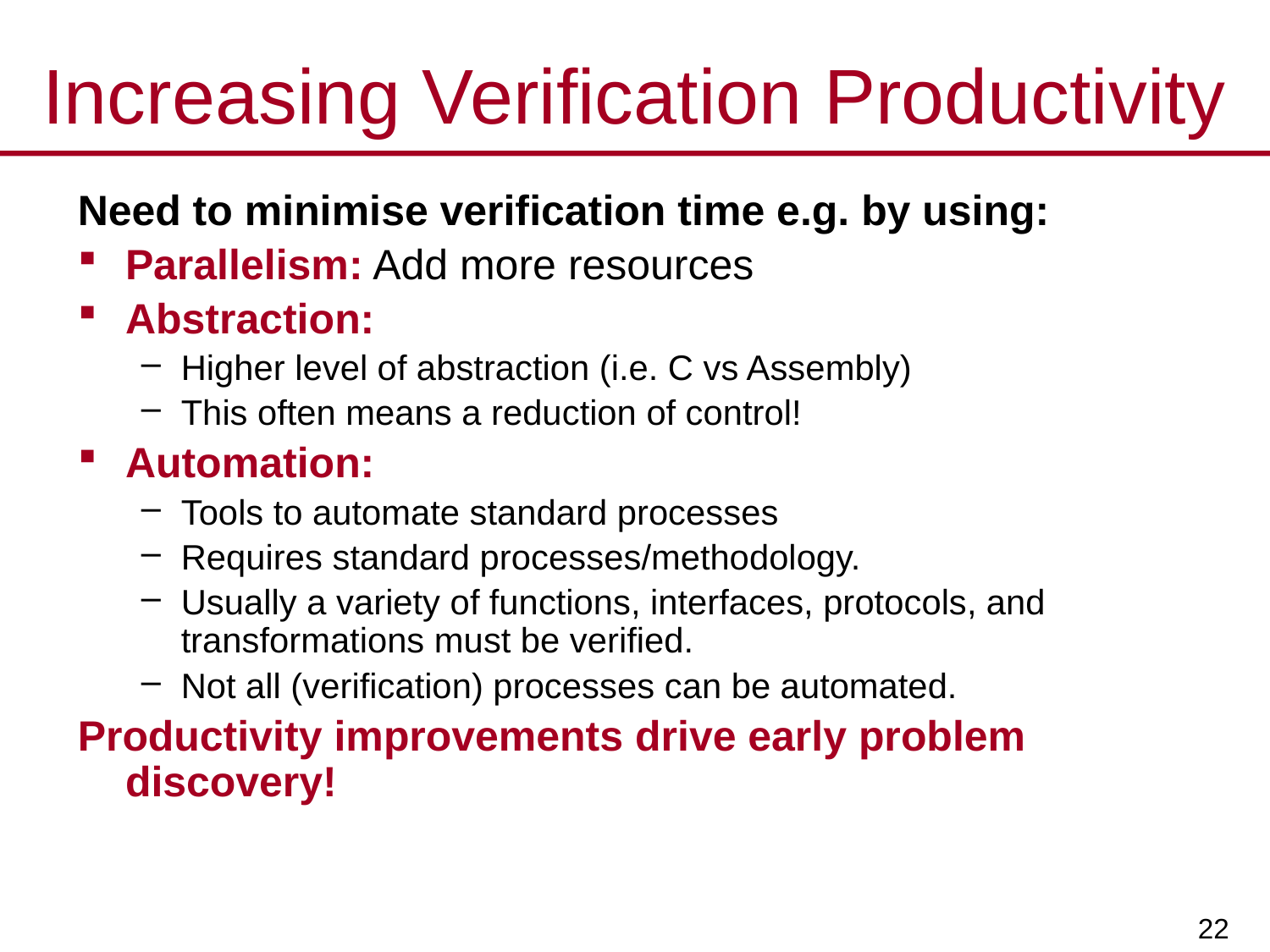

# Increasing Verification Productivity
Need to minimise verification time e.g. by using:
Parallelism: Add more resources
Abstraction:
Higher level of abstraction (i.e. C vs Assembly)
This often means a reduction of control!
Automation:
Tools to automate standard processes
Requires standard processes/methodology.
Usually a variety of functions, interfaces, protocols, and transformations must be verified.
Not all (verification) processes can be automated.
Productivity improvements drive early problem discovery!